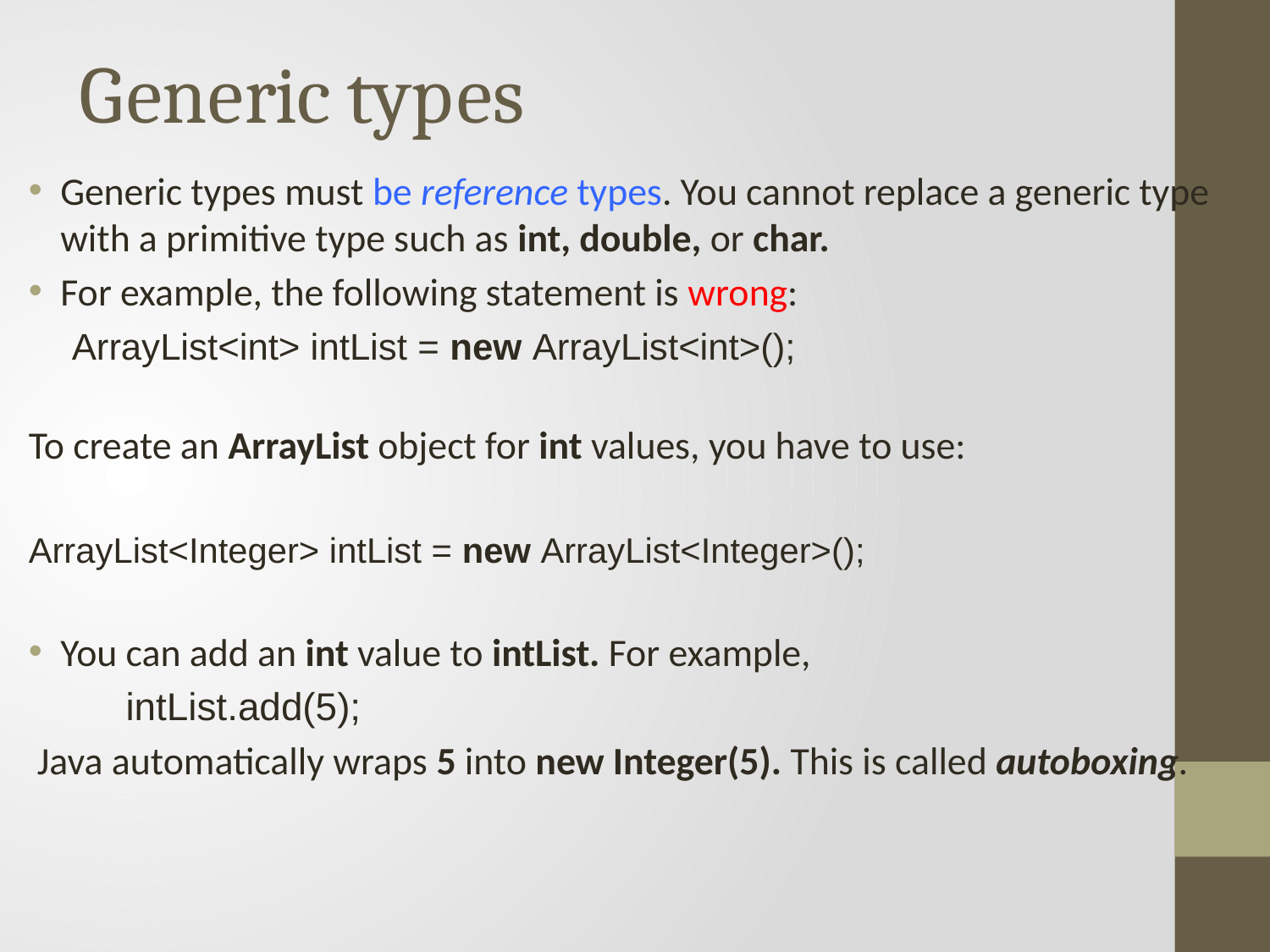

# Generic types
Generic types must be reference types. You cannot replace a generic type with a primitive type such as int, double, or char.
For example, the following statement is wrong:
    ArrayList<int> intList = new ArrayList<int>();
To create an ArrayList object for int values, you have to use:

ArrayList<Integer> intList = new ArrayList<Integer>();

You can add an int value to intList. For example,
         intList.add(5);
 Java automatically wraps 5 into new Integer(5). This is called autoboxing.